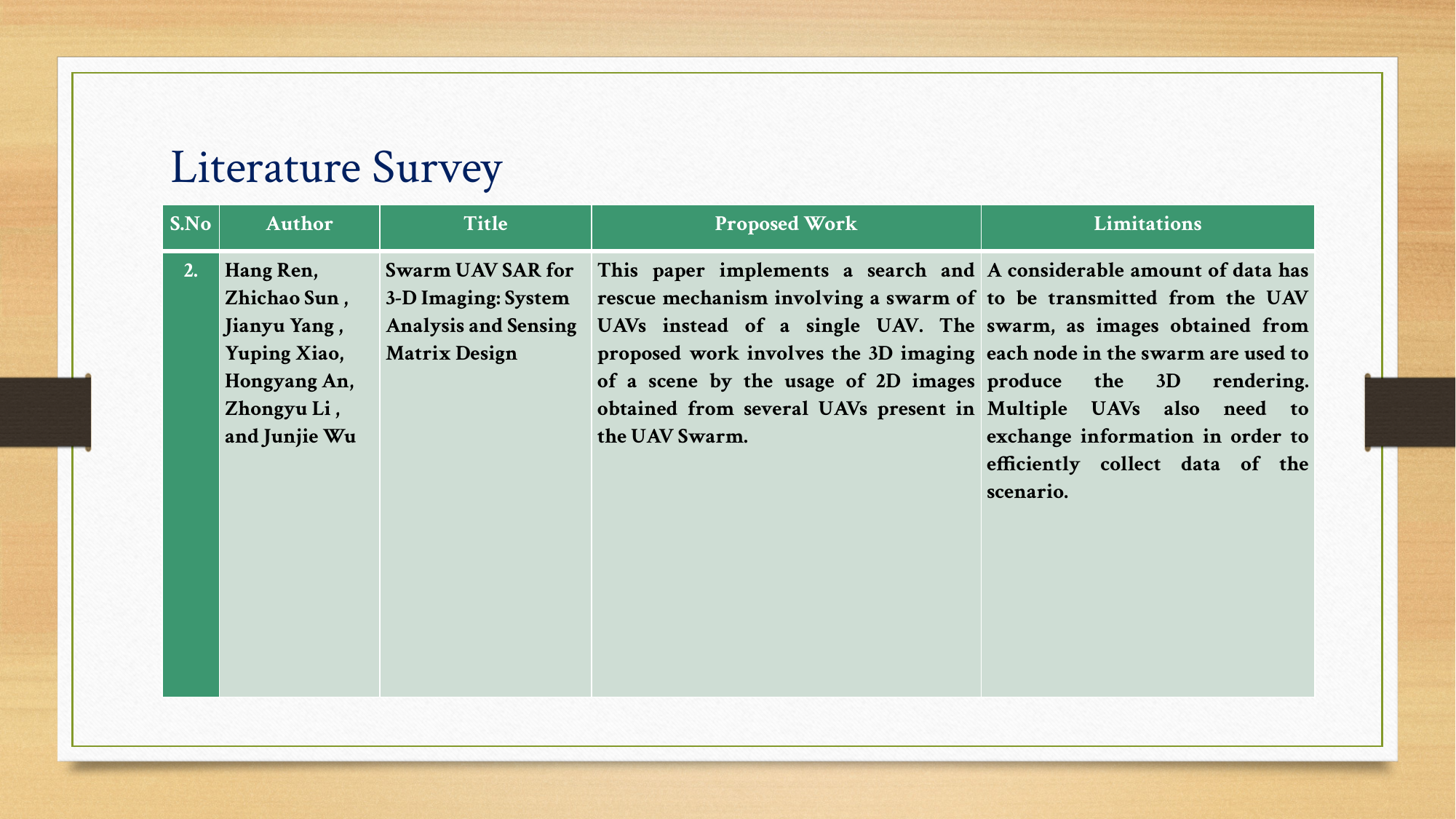

Literature Survey
| S.No | Author | Title | Proposed Work | Limitations |
| --- | --- | --- | --- | --- |
| 2. | Hang Ren, Zhichao Sun , Jianyu Yang , Yuping Xiao, Hongyang An, Zhongyu Li , and Junjie Wu | Swarm UAV SAR for 3-D Imaging: System Analysis and Sensing Matrix Design | This paper implements a search and rescue mechanism involving a swarm of UAVs instead of a single UAV. The proposed work involves the 3D imaging of a scene by the usage of 2D images obtained from several UAVs present in the UAV Swarm. | A considerable amount of data has to be transmitted from the UAV swarm, as images obtained from each node in the swarm are used to produce the 3D rendering. Multiple UAVs also need to exchange information in order to efficiently collect data of the scenario. |